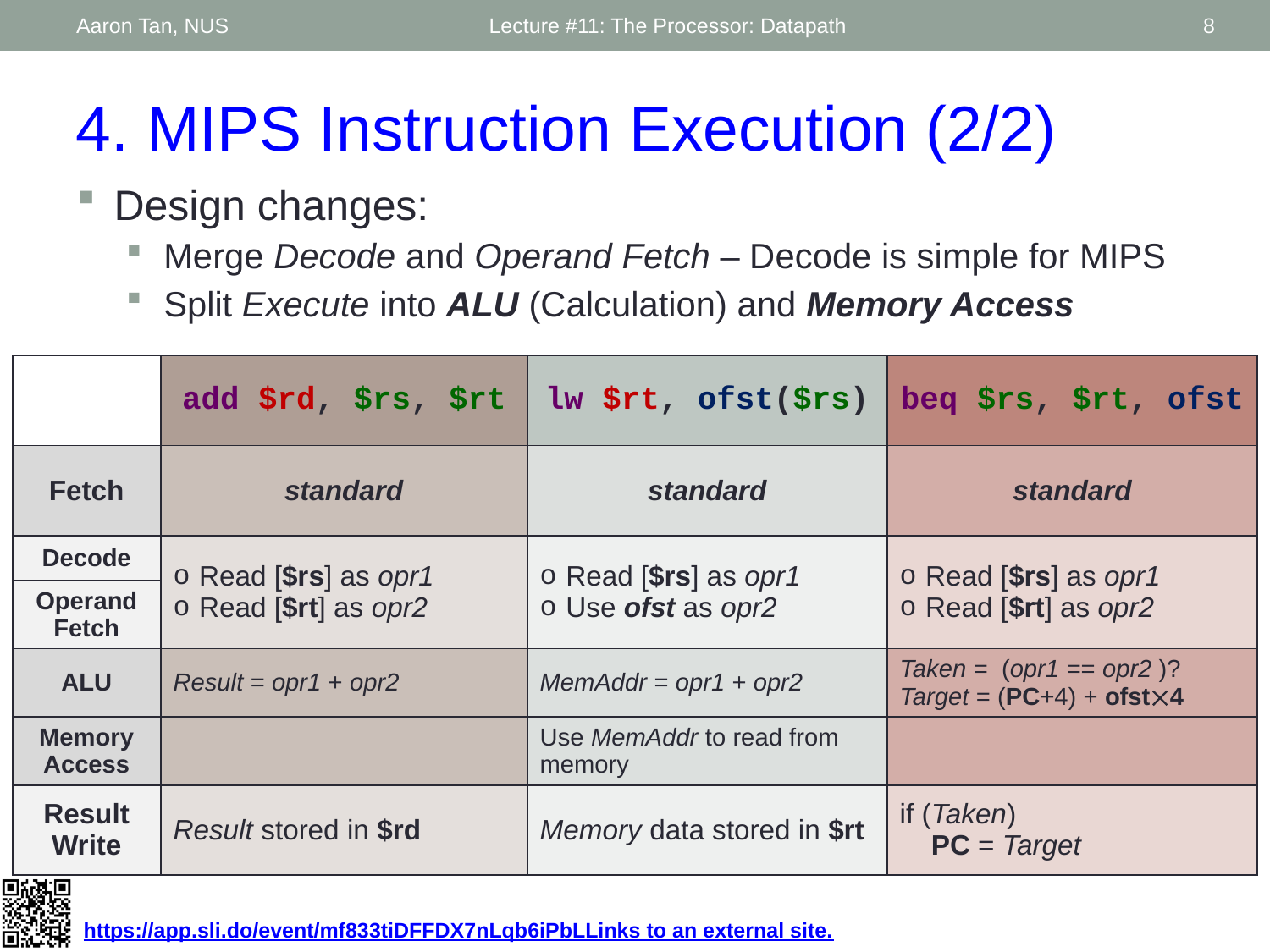

Aaron Tan, NUS
Lecture #11: The Processor: Datapath
8
4. MIPS Instruction Execution (2/2)
Design changes:
Merge Decode and Operand Fetch – Decode is simple for MIPS
Split Execute into ALU (Calculation) and Memory Access
|  | add $rd, $rs, $rt | lw $rt, ofst($rs) | beq $rs, $rt, ofst |
| --- | --- | --- | --- |
| Fetch | standard | standard | standard |
| Decode | Read [$rs] as opr1 Read [$rt] as opr2 | Read [$rs] as opr1 Use ofst as opr2 | Read [$rs] as opr1 Read [$rt] as opr2 |
| Operand Fetch |  |  |  |
| ALU | Result = opr1 + opr2 | MemAddr = opr1 + opr2 | Taken = (opr1 == opr2 )? Target = (PC+4) + ofst×4 |
| Memory Access |  | Use MemAddr to read from memory |  |
| Result Write | Result stored in $rd | Memory data stored in $rt | if (Taken) PC = Target |